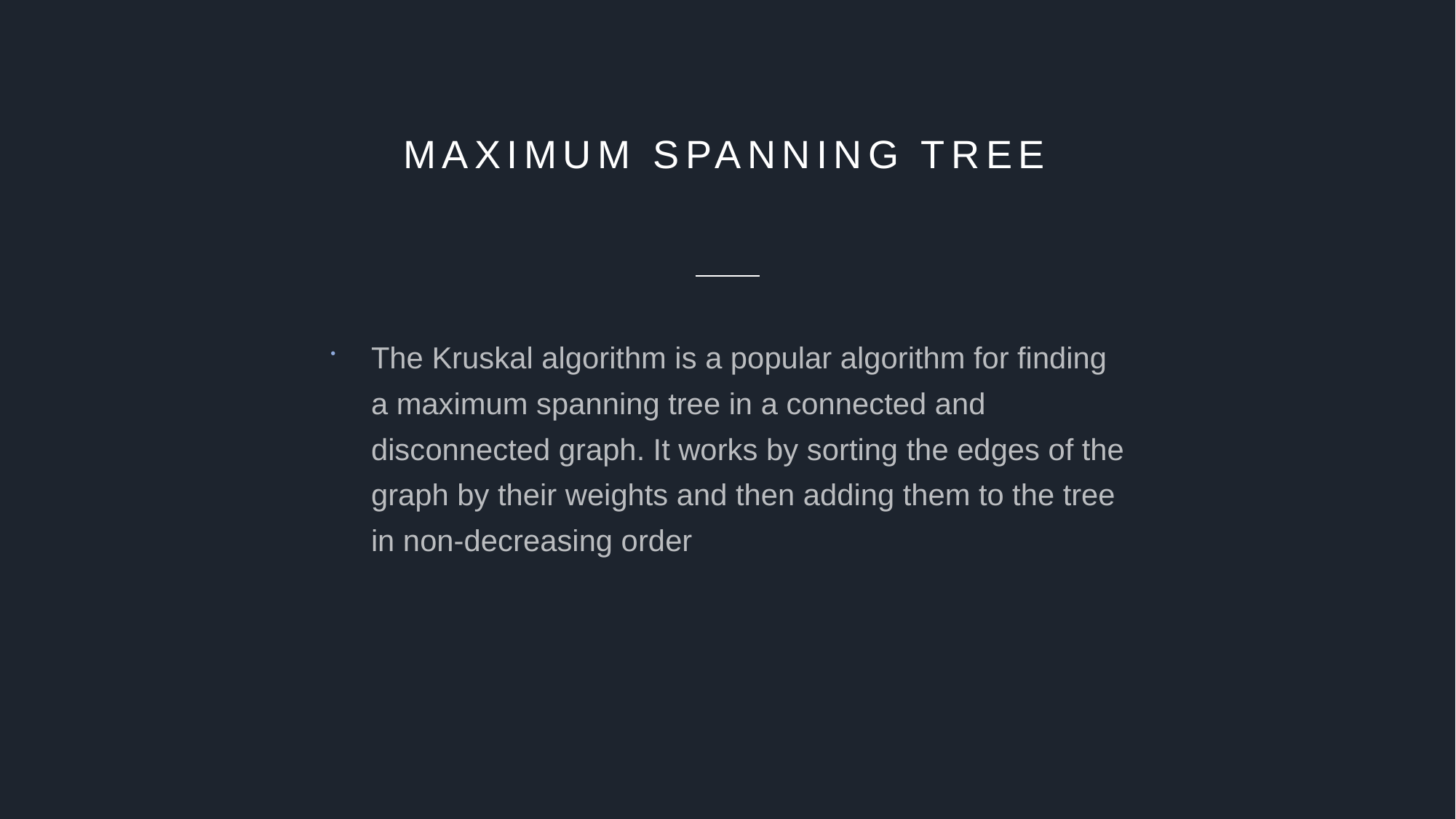

# Maximum Spanning Tree
The Kruskal algorithm is a popular algorithm for finding a maximum spanning tree in a connected and disconnected graph. It works by sorting the edges of the graph by their weights and then adding them to the tree in non-decreasing order